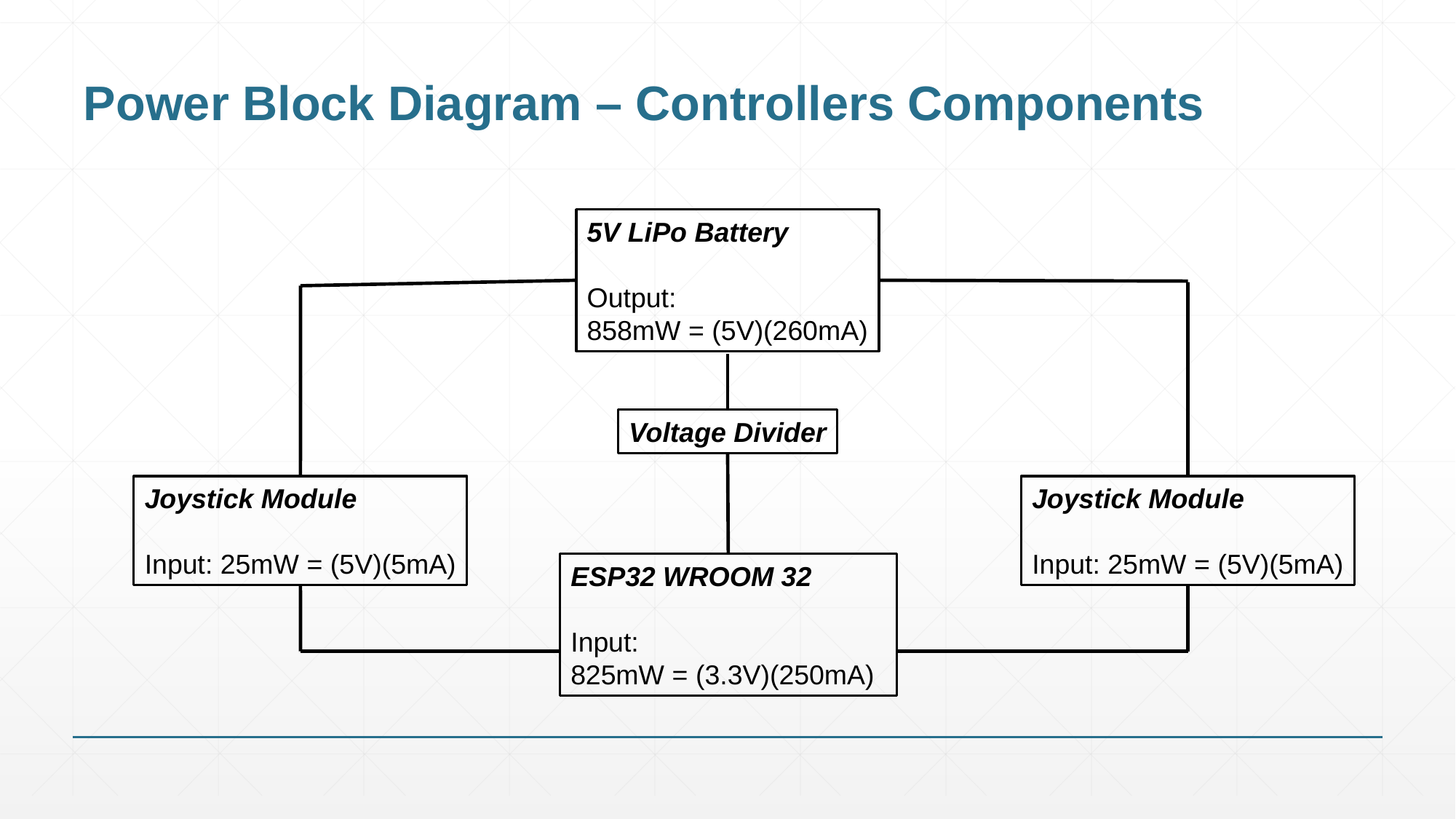

# Power Block Diagram – Controllers Components
5V LiPo Battery

Output:
858mW = (5V)(260mA)
Voltage Divider
Joystick Module

Input: 25mW = (5V)(5mA)
Joystick Module

Input: 25mW = (5V)(5mA)
ESP32 WROOM 32

Input:
825mW = (3.3V)(250mA)